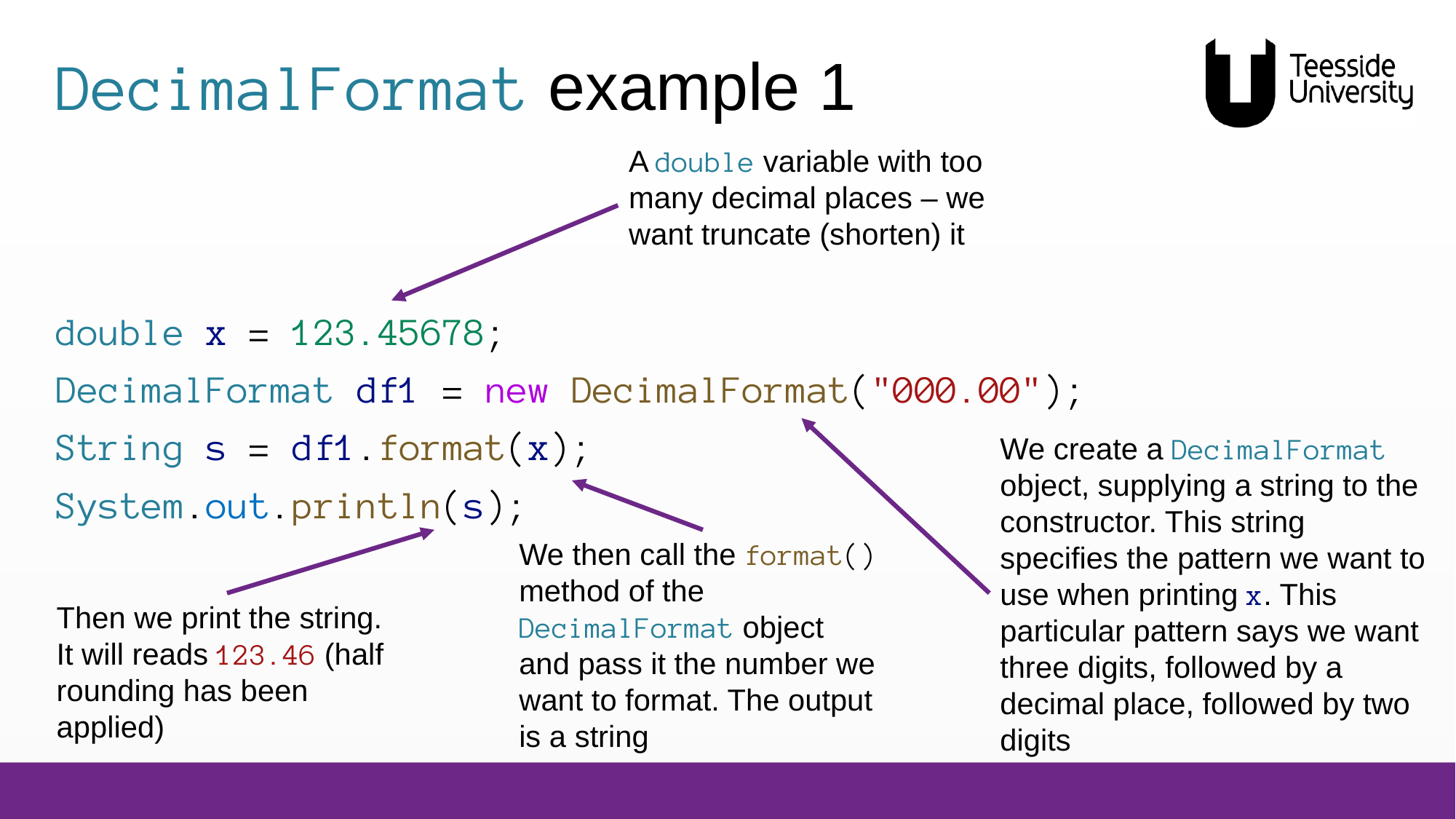

# DecimalFormat example 1
A double variable with too many decimal places – we want truncate (shorten) it

double x = 123.45678;
DecimalFormat df1 = new DecimalFormat("000.00");
String s = df1.format(x);
System.out.println(s);

We create a DecimalFormat object, supplying a string to the constructor. This string specifies the pattern we want to use when printing x. This particular pattern says we want three digits, followed by a decimal place, followed by two digits

We then call the format() method of the DecimalFormat object and pass it the number we want to format. The output is a string
Then we print the string. It will reads 123.46 (half rounding has been applied)